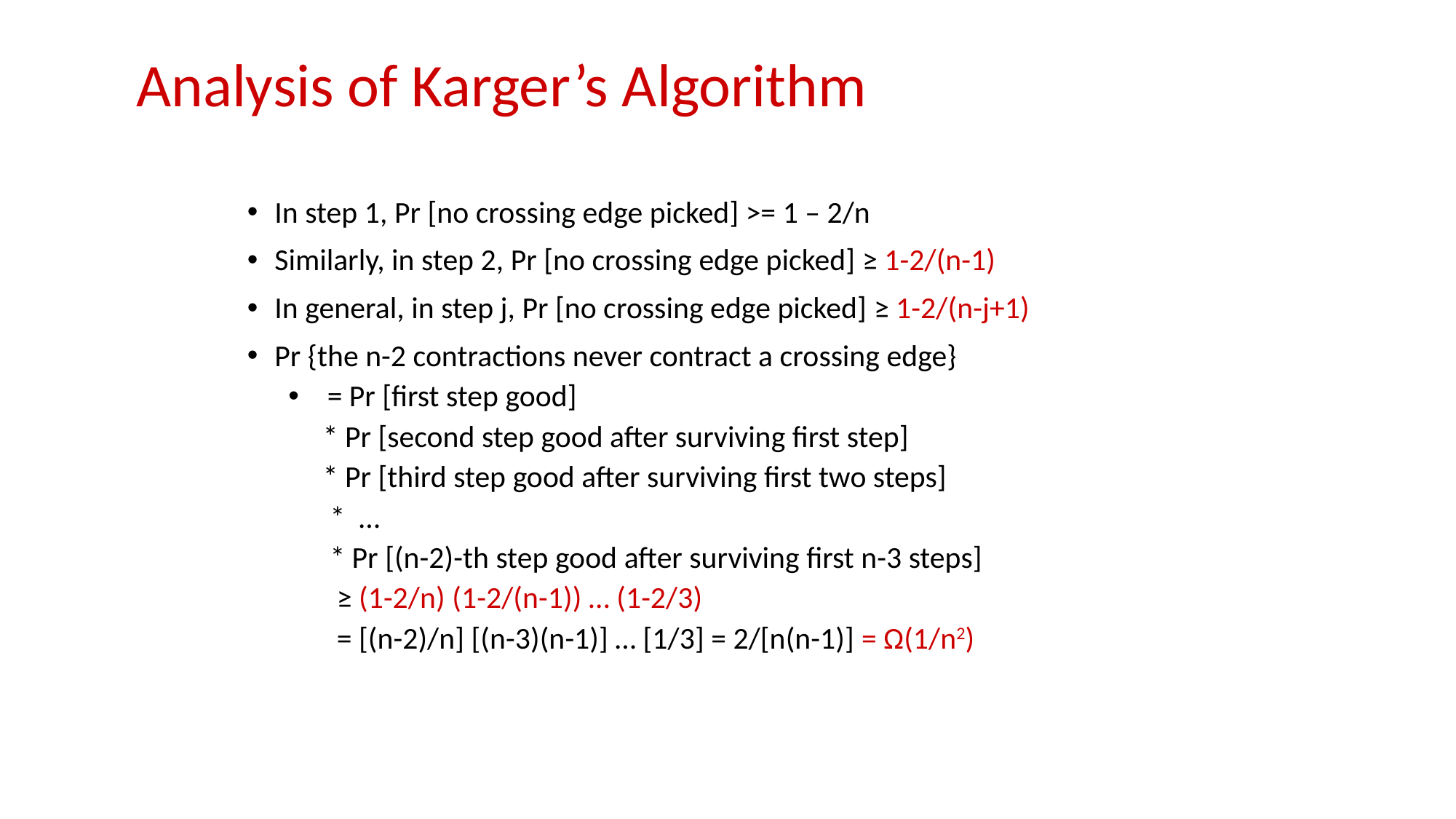

Analysis of Karger’s Algorithm
In step 1, Pr [no crossing edge picked] >= 1 – 2/n
Similarly, in step 2, Pr [no crossing edge picked] ≥ 1-2/(n-1)
In general, in step j, Pr [no crossing edge picked] ≥ 1-2/(n-j+1)
Pr {the n-2 contractions never contract a crossing edge}
= Pr [first step good]
     * Pr [second step good after surviving first step]
     * Pr [third step good after surviving first two steps]
      *  …
      * Pr [(n-2)-th step good after surviving first n-3 steps]
       ≥ (1-2/n) (1-2/(n-1)) … (1-2/3)
       = [(n-2)/n] [(n-3)(n-1)] … [1/3] = 2/[n(n-1)] = Ω(1/n2)